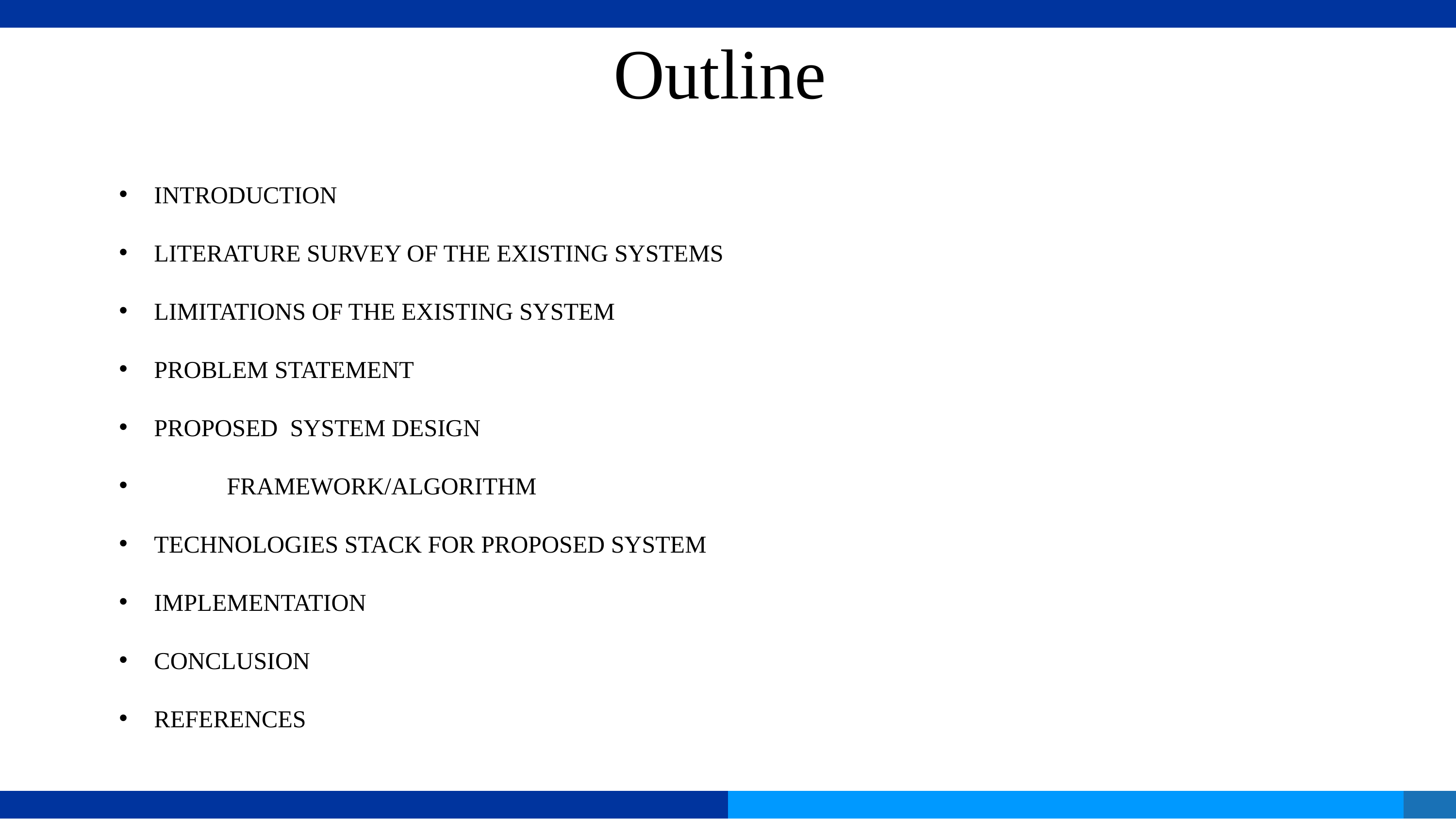

Outline
INTRODUCTION
LITERATURE SURVEY OF THE EXISTING SYSTEMS
LIMITATIONS OF THE EXISTING SYSTEM
PROBLEM STATEMENT
PROPOSED  SYSTEM DESIGN
	FRAMEWORK/ALGORITHM
TECHNOLOGIES STACK FOR PROPOSED SYSTEM
IMPLEMENTATION
CONCLUSION
REFERENCES